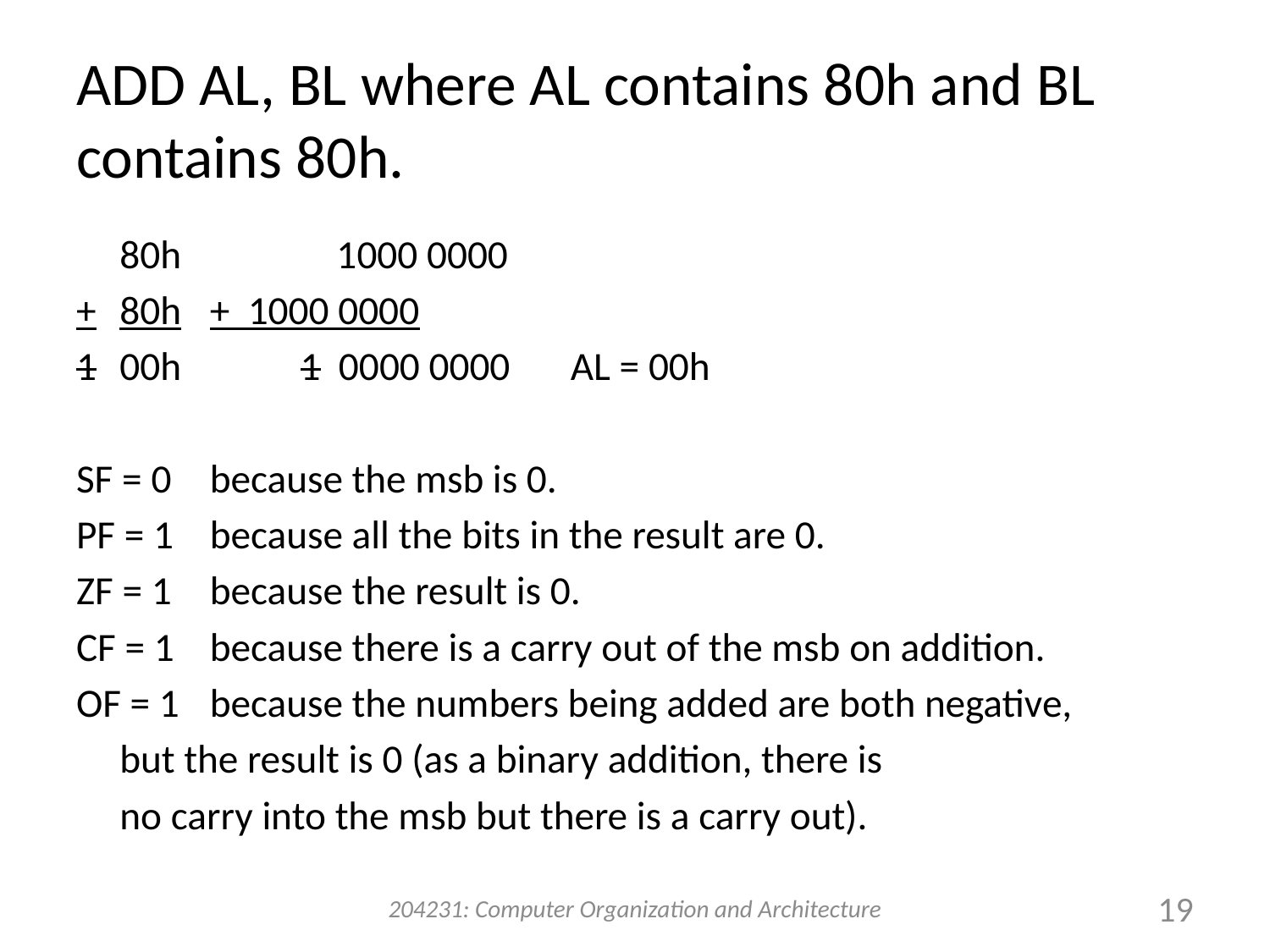

# ADD AL, BL where AL contains 80h and BL contains 80h.
	80h	    	    1000 0000
+	80h		+  1000 0000
1	00h	 	1  0000 0000			AL = 00h

SF = 0	because the msb is 0.
PF = 1	because all the bits in the result are 0.
ZF = 1	because the result is 0.
CF = 1	because there is a carry out of the msb on addition.
OF = 1	because the numbers being added are both negative,
		but the result is 0 (as a binary addition, there is
		no carry into the msb but there is a carry out).
204231: Computer Organization and Architecture
19